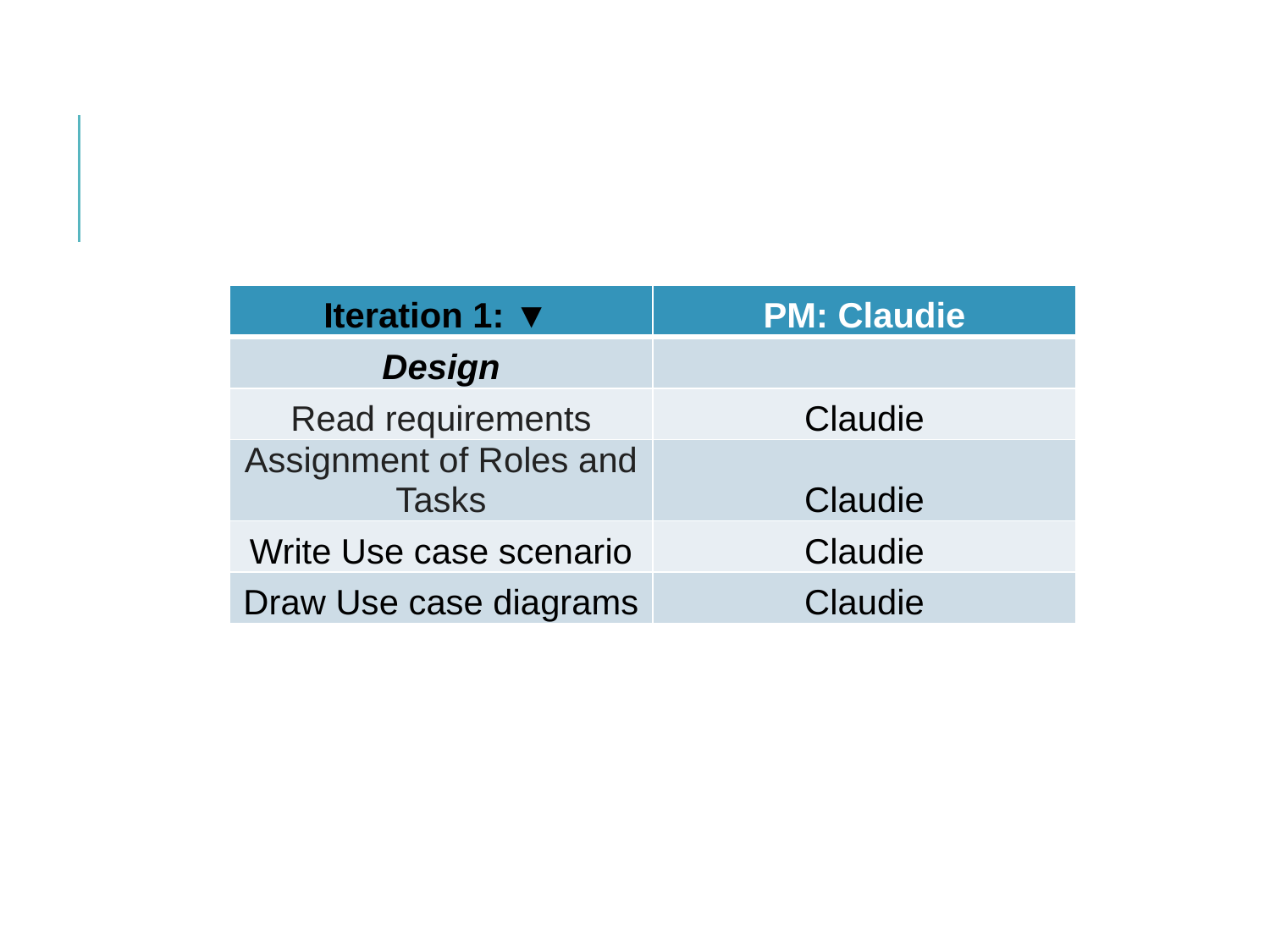

| Iteration 1: ▼ | PM: Claudie |
| --- | --- |
| Design |  |
| Read requirements | Claudie |
| Assignment of Roles and Tasks | Claudie |
| Write Use case scenario | Claudie |
| Draw Use case diagrams | Claudie |